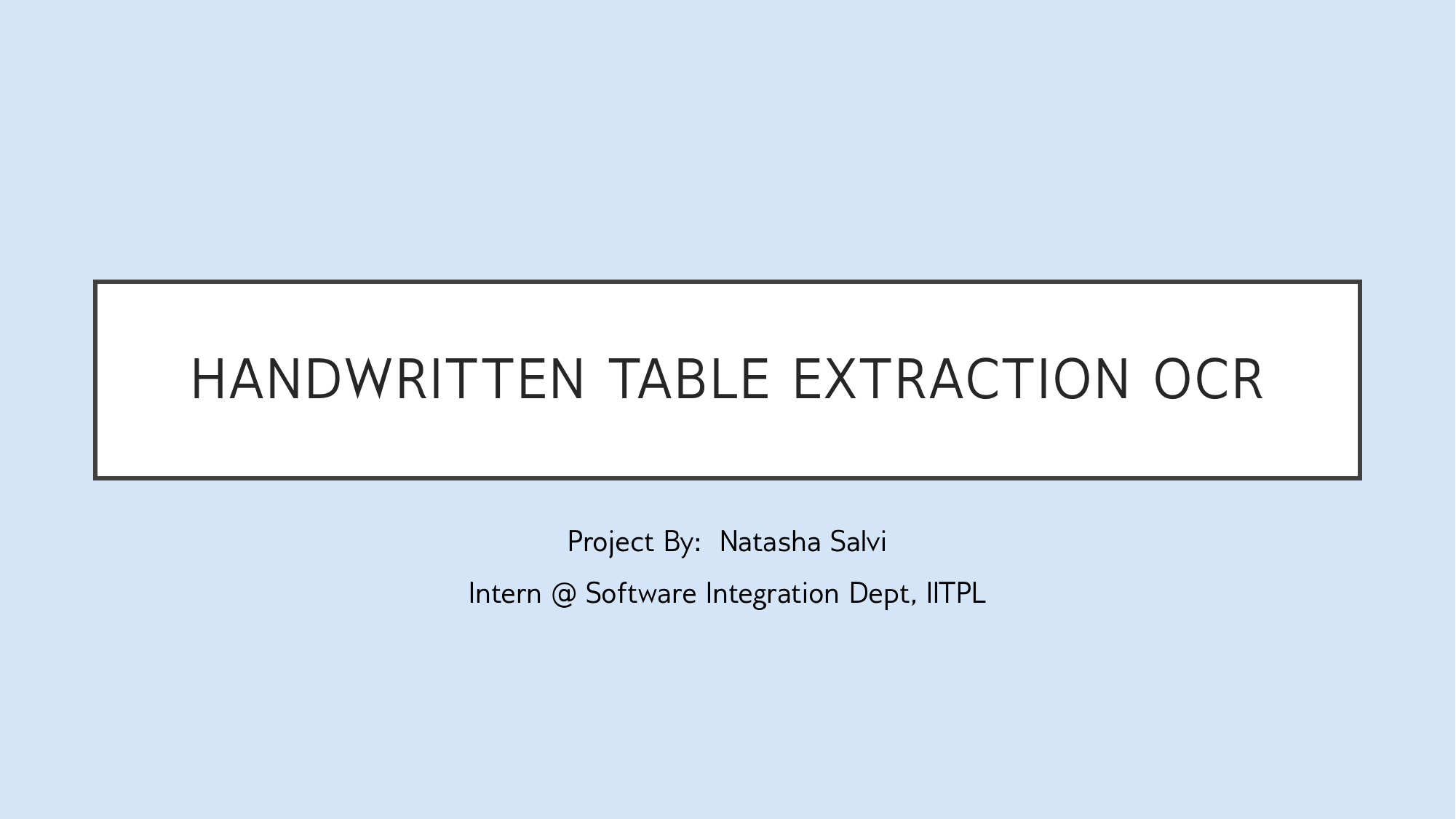

# HANDWRITTEN TABLE EXTRACTION OCR
Project By:  Natasha Salvi
Intern @ Software Integration Dept, IITPL